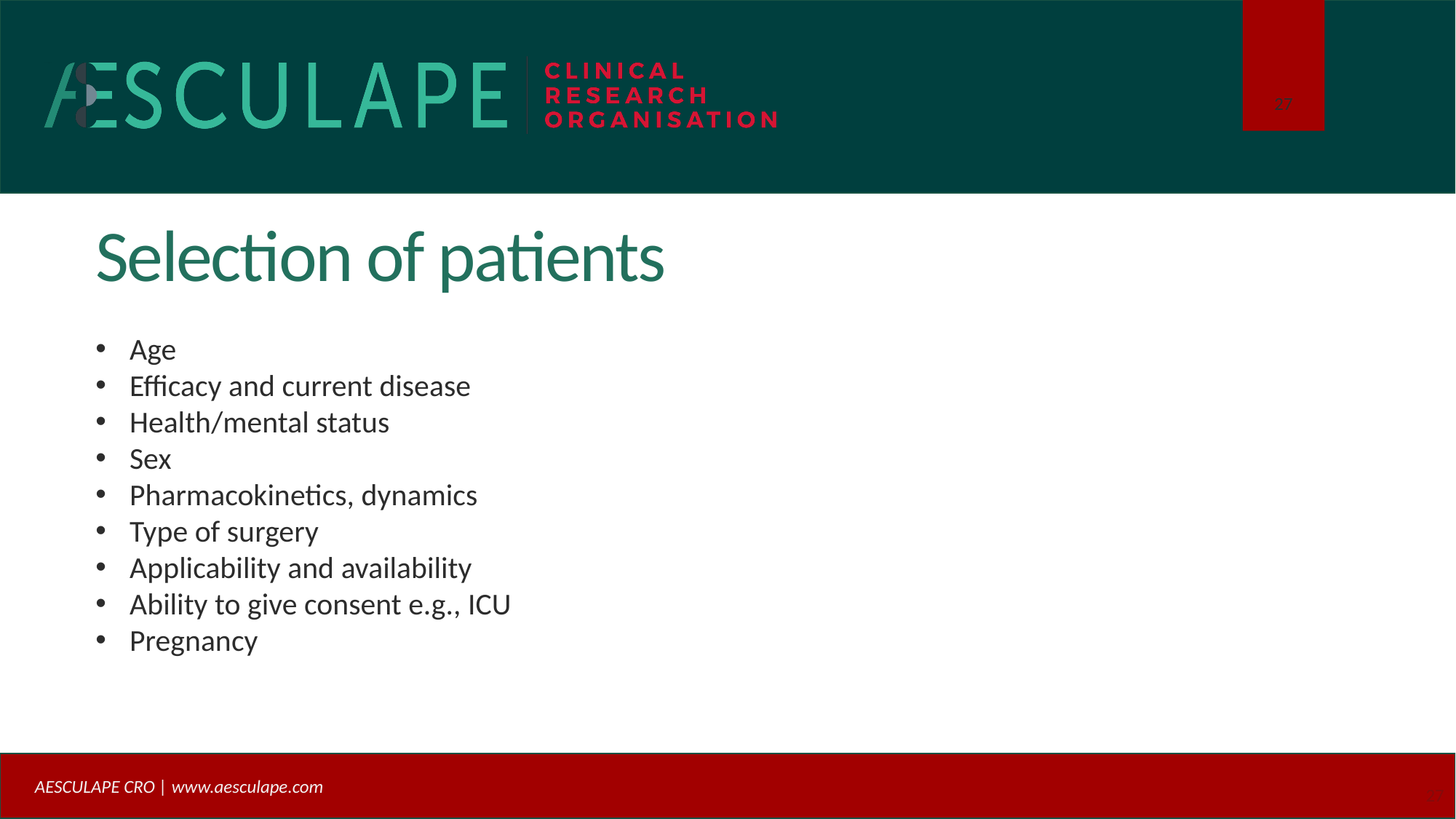

# Selection of patients
Age
Efficacy and current disease
Health/mental status
Sex
Pharmacokinetics, dynamics
Type of surgery
Applicability and availability
Ability to give consent e.g., ICU
Pregnancy
27